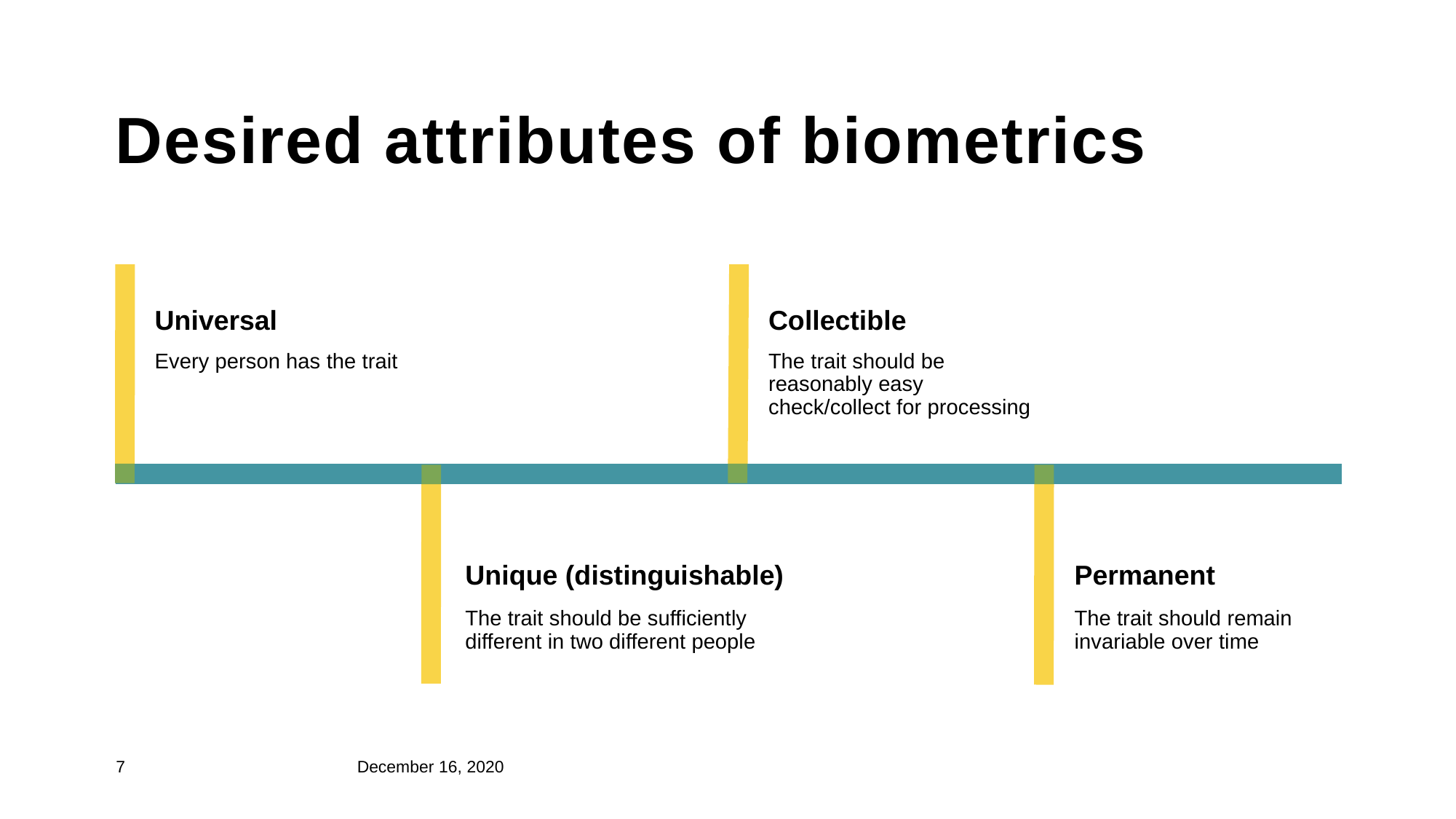

# Desired attributes of biometrics
Universal
Collectible
Every person has the trait
The trait should be reasonably easy check/collect for processing
Unique (distinguishable)
Permanent
The trait should be sufficiently different in two different people
The trait should remain invariable over time
7
December 16, 2020